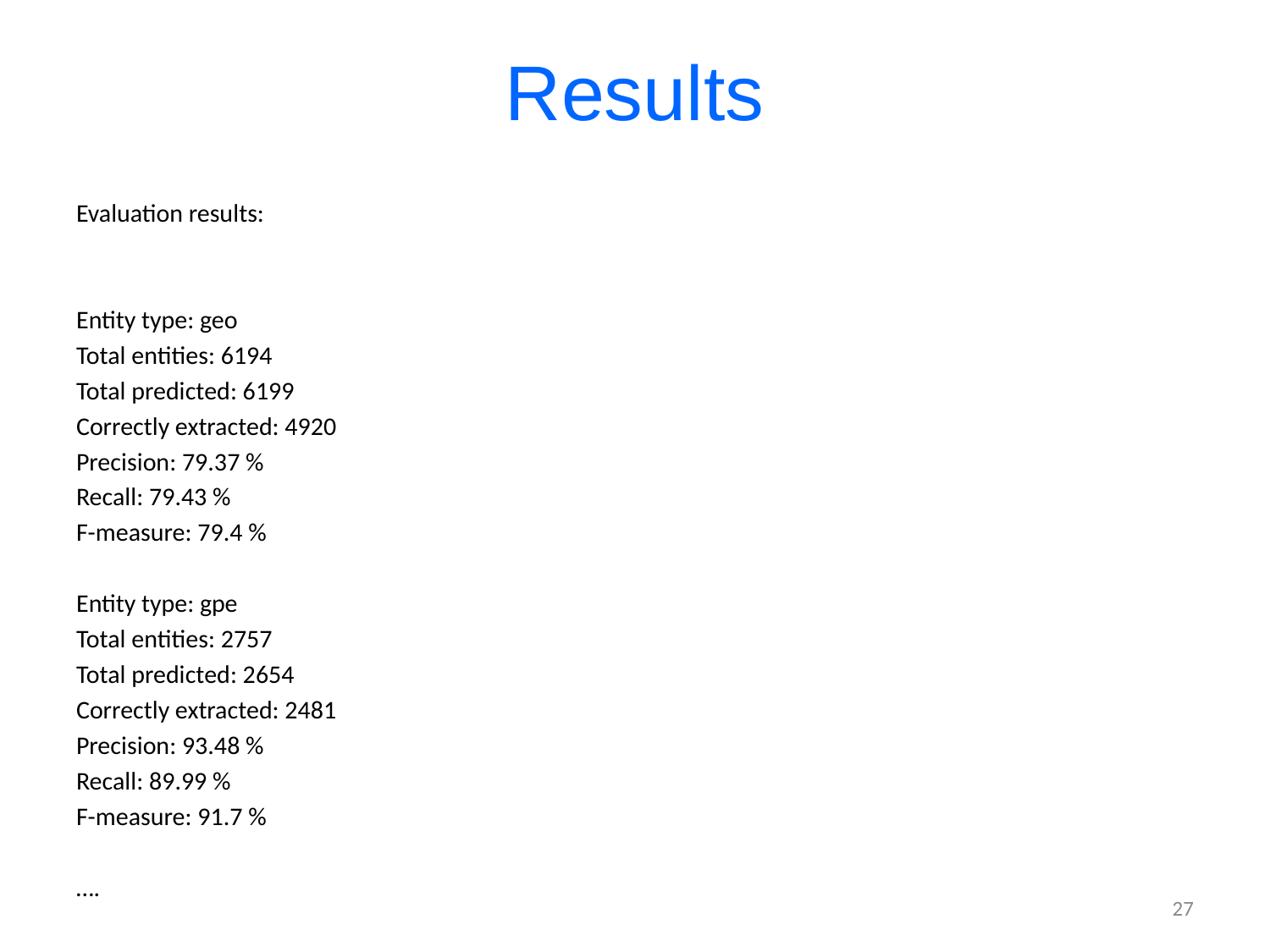

# Results
Evaluation results:

Entity type: geo
Total entities: 6194
Total predicted: 6199
Correctly extracted: 4920
Precision: 79.37 %
Recall: 79.43 %
F-measure: 79.4 %

Entity type: gpe
Total entities: 2757
Total predicted: 2654
Correctly extracted: 2481
Precision: 93.48 %
Recall: 89.99 %
F-measure: 91.7 %

….
27